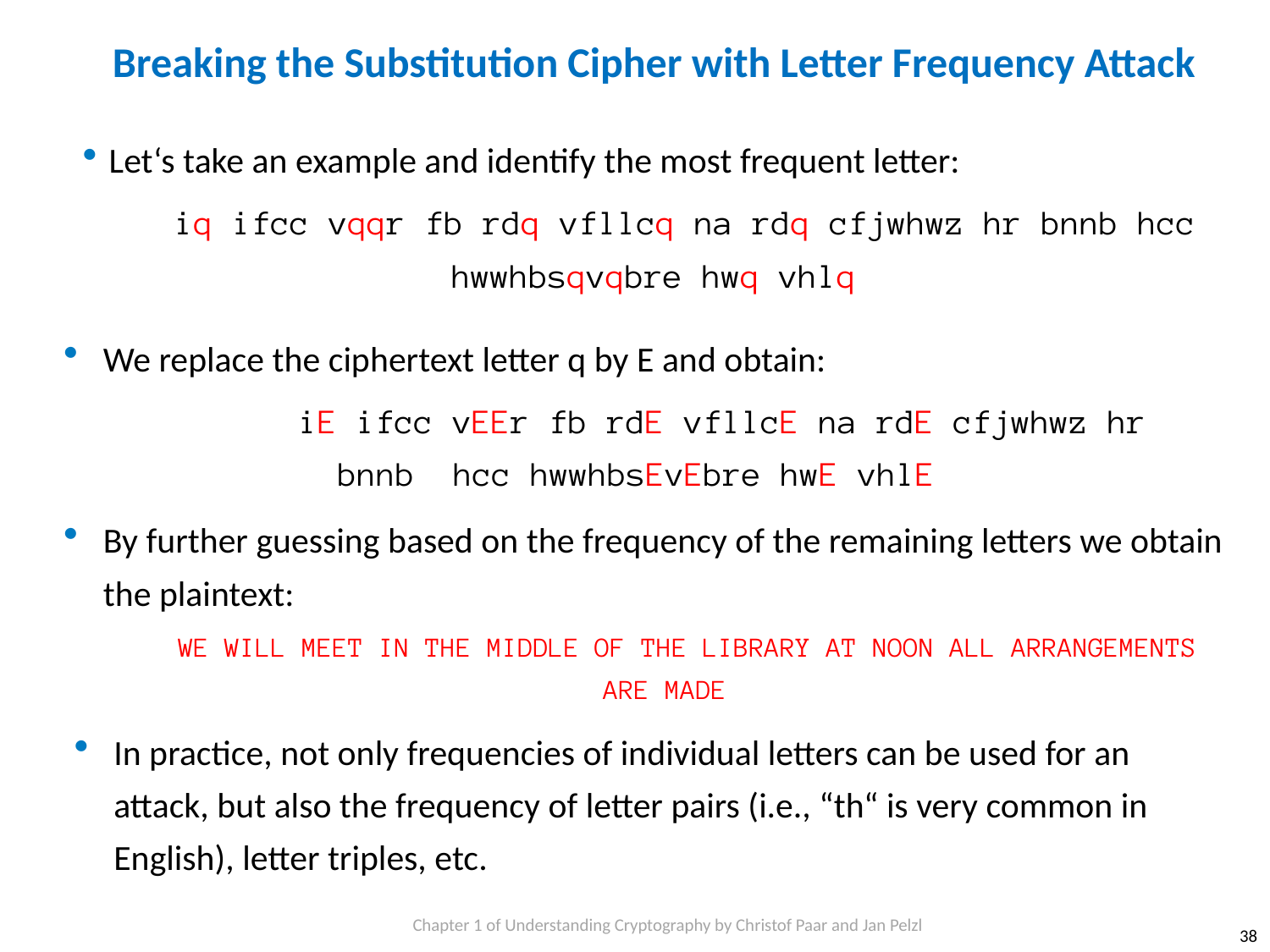

# Breaking the Substitution Cipher with Letter Frequency Attack
Let‘s take an example and identify the most frequent letter:
           iq ifcc vqqr fb rdq vfllcq na rdq cfjwhwz hr bnnb hcc hwwhbsqvqbre hwq vhlq

We replace the ciphertext letter q by E and obtain:
           iE ifcc vEEr fb rdE vfllcE na rdE cfjwhwz hr bnnb  hcc hwwhbsEvEbre hwE vhlE

By further guessing based on the frequency of the remaining letters we obtain the plaintext:
           WE WILL MEET IN THE MIDDLE OF THE LIBRARY AT NOON ALL ARRANGEMENTS ARE MADE
In practice, not only frequencies of individual letters can be used for an attack, but also the frequency of letter pairs (i.e., “th“ is very common in English), letter triples, etc.
Chapter 1 of Understanding Cryptography by Christof Paar and Jan Pelzl
38